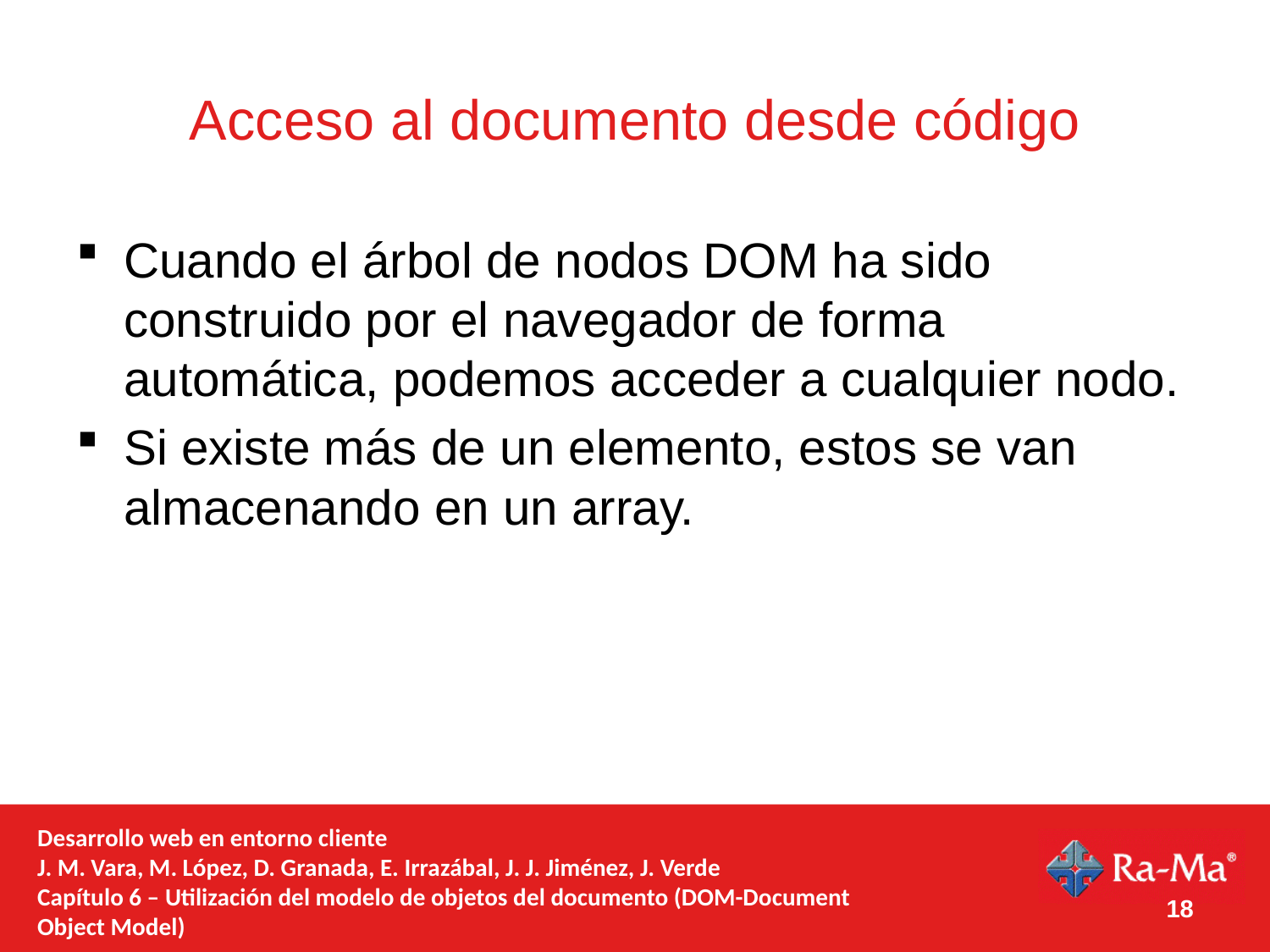

# Acceso al documento desde código
Cuando el árbol de nodos DOM ha sido construido por el navegador de forma automática, podemos acceder a cualquier nodo.
Si existe más de un elemento, estos se van almacenando en un array.
Desarrollo web en entorno cliente
J. M. Vara, M. López, D. Granada, E. Irrazábal, J. J. Jiménez, J. Verde
Capítulo 6 – Utilización del modelo de objetos del documento (DOM-Document Object Model)
18